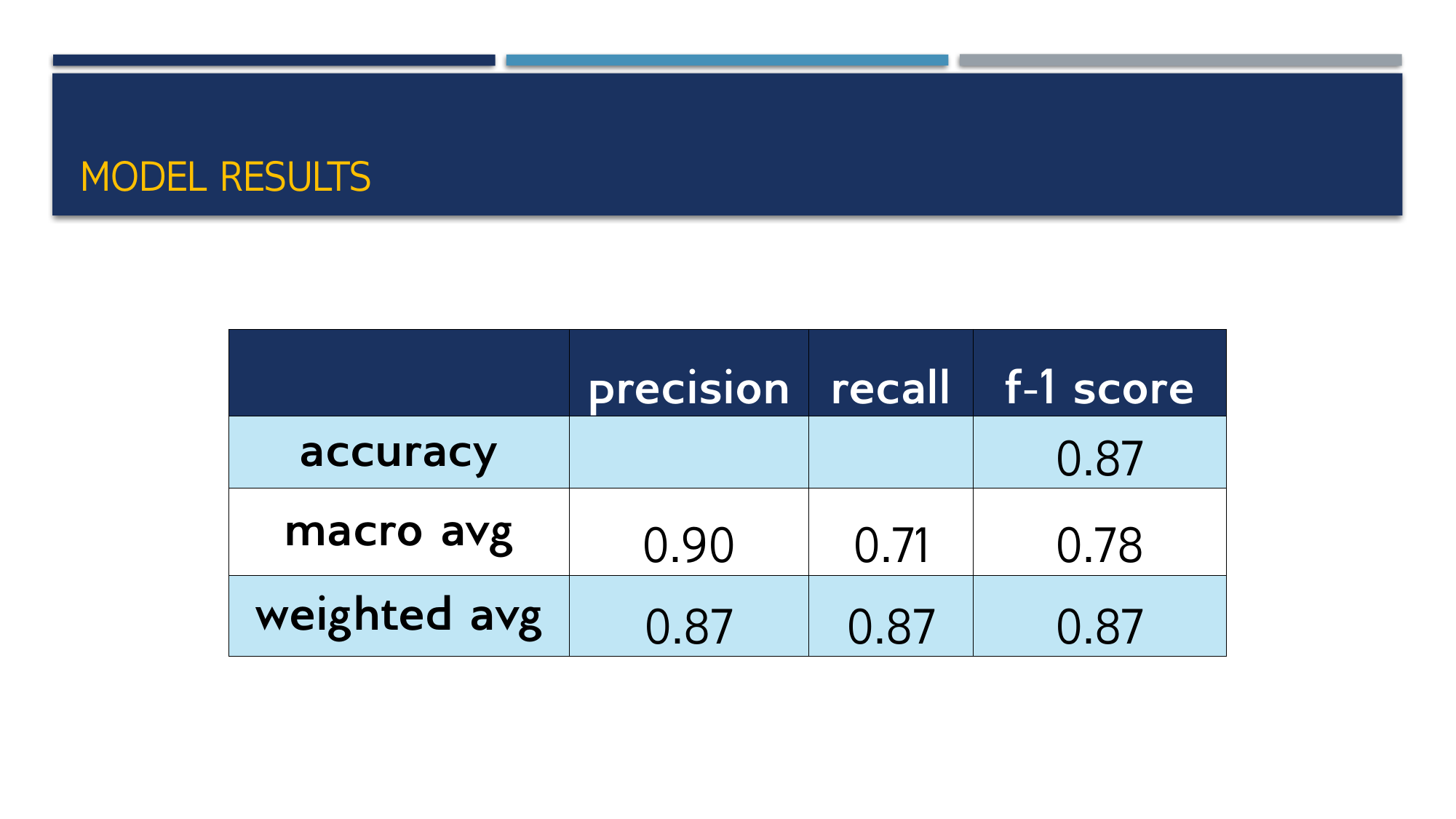

# Model Results
|  | precision | recall | f-1 score |
| --- | --- | --- | --- |
| accuracy |  |  | 0.87 |
| macro avg | 0.90 | 0.71 | 0.78 |
| weighted avg | 0.87 | 0.87 | 0.87 |